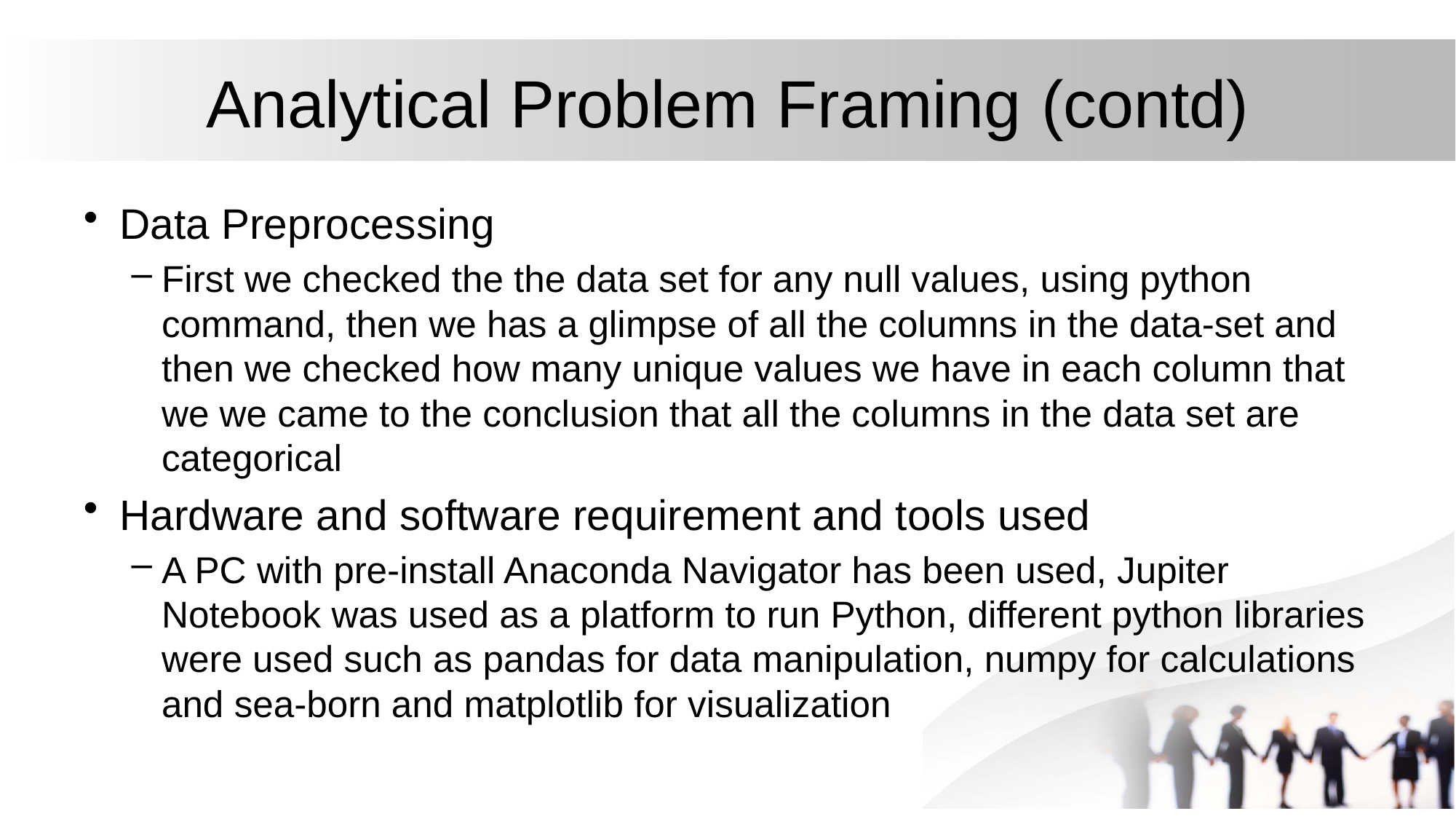

# Analytical Problem Framing (contd)
Data Preprocessing
First we checked the the data set for any null values, using python command, then we has a glimpse of all the columns in the data-set and then we checked how many unique values we have in each column that we we came to the conclusion that all the columns in the data set are categorical
Hardware and software requirement and tools used
A PC with pre-install Anaconda Navigator has been used, Jupiter Notebook was used as a platform to run Python, different python libraries were used such as pandas for data manipulation, numpy for calculations and sea-born and matplotlib for visualization